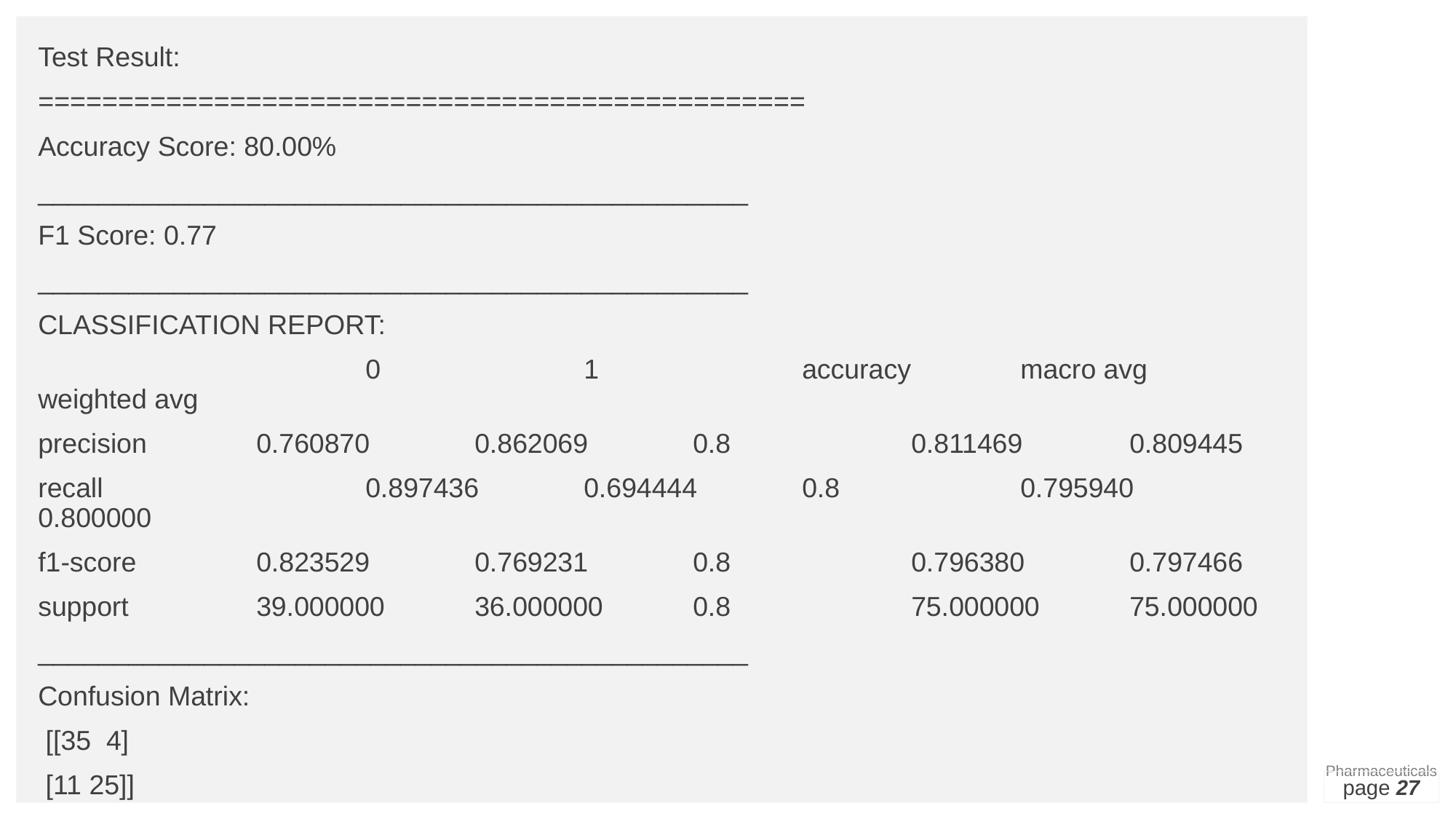

Test Result:
================================================
Accuracy Score: 80.00%
_______________________________________________
F1 Score: 0.77
_______________________________________________
CLASSIFICATION REPORT:
                   		0          		1  		accuracy  	macro avg  	weighted avg
precision   	0.760870   	0.862069       	0.8   		0.811469      	0.809445
recall      		0.897436   	0.694444       	0.8   		0.795940      	0.800000
f1-score    	0.823529   	0.769231       	0.8   		0.796380      	0.797466
support    	39.000000  	36.000000       	0.8  		75.000000     	75.000000
_______________________________________________
Confusion Matrix:
 [[35  4]
 [11 25]]

page 27